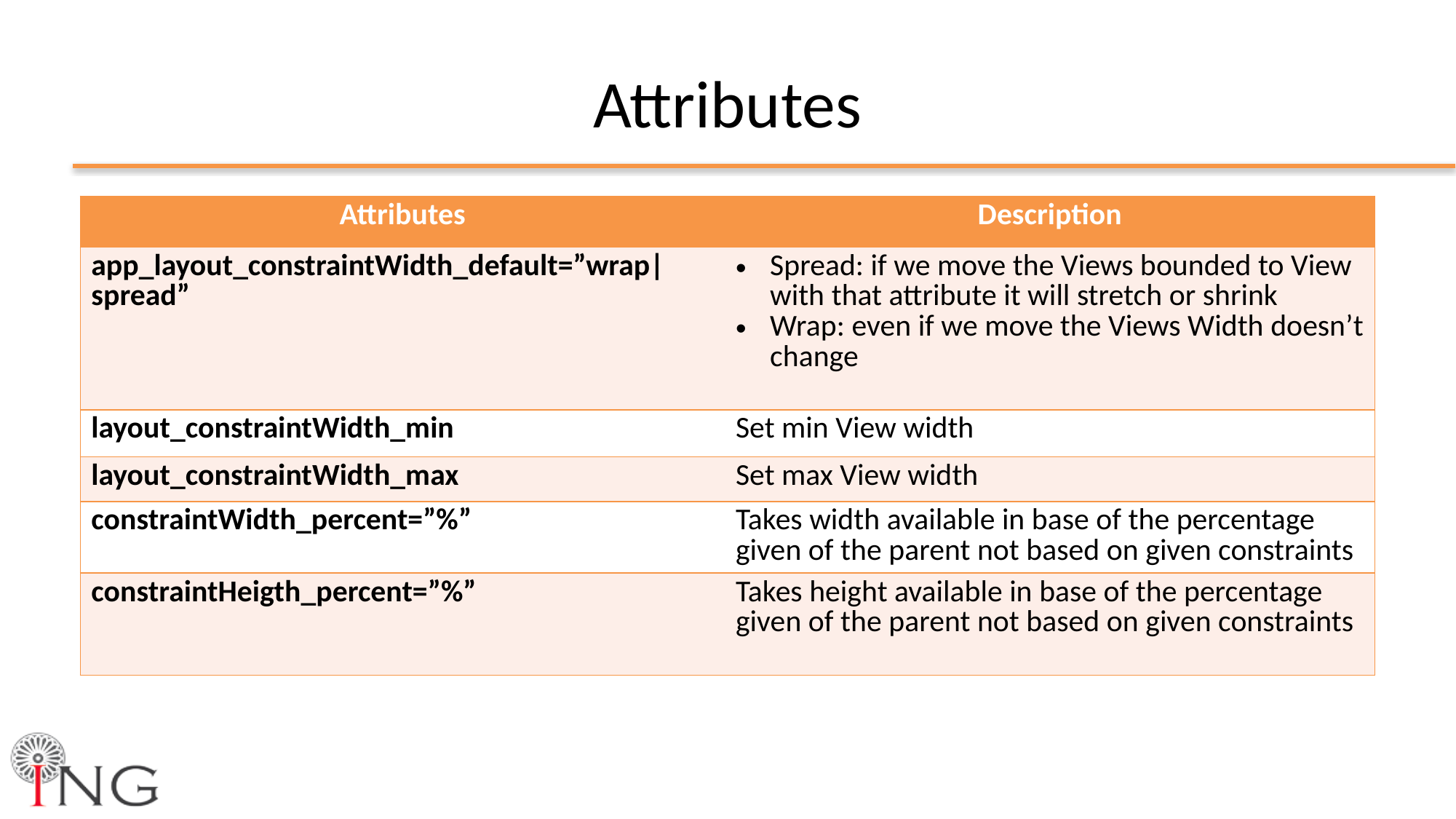

# Attributes
| Attributes | Description |
| --- | --- |
| app\_layout\_constraintWidth\_default=”wrap| spread” | Spread: if we move the Views bounded to View with that attribute it will stretch or shrink Wrap: even if we move the Views Width doesn’t change |
| layout\_constraintWidth\_min | Set min View width |
| layout\_constraintWidth\_max | Set max View width |
| constraintWidth\_percent=”%” | Takes width available in base of the percentage given of the parent not based on given constraints |
| constraintHeigth\_percent=”%” | Takes height available in base of the percentage given of the parent not based on given constraints |